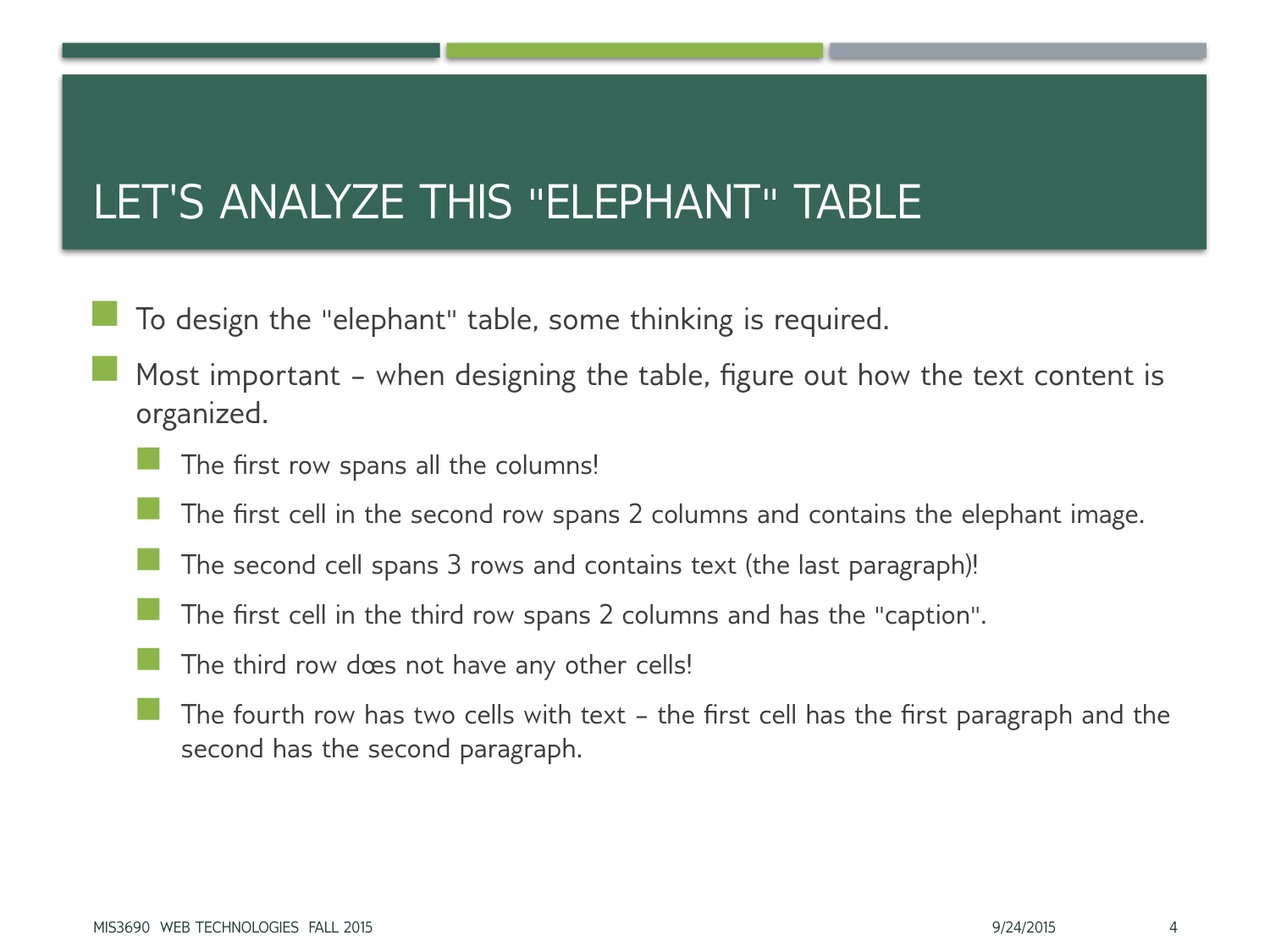

# Let's analyze this "elephant" table
To design the "elephant" table, some thinking is required.
Most important – when designing the table, figure out how the text content is organized.
The first row spans all the columns!
The first cell in the second row spans 2 columns and contains the elephant image.
The second cell spans 3 rows and contains text (the last paragraph)!
The first cell in the third row spans 2 columns and has the "caption".
The third row does not have any other cells!
The fourth row has two cells with text – the first cell has the first paragraph and the second has the second paragraph.

MIS3690  Web Technologies  Fall 2015
9/24/2015
4